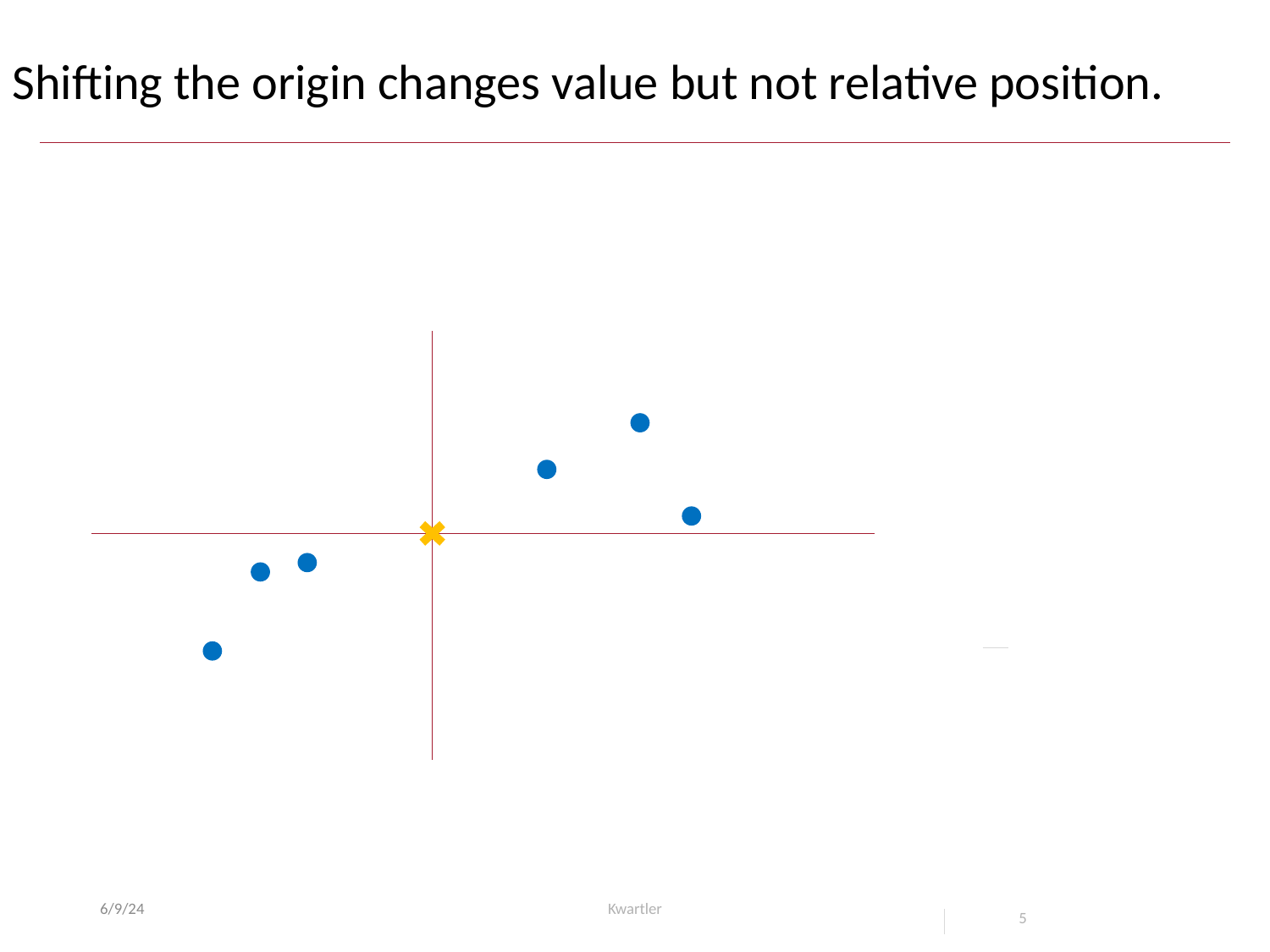

# Shifting the origin changes value but not relative position.

6/9/24
Kwartler
5